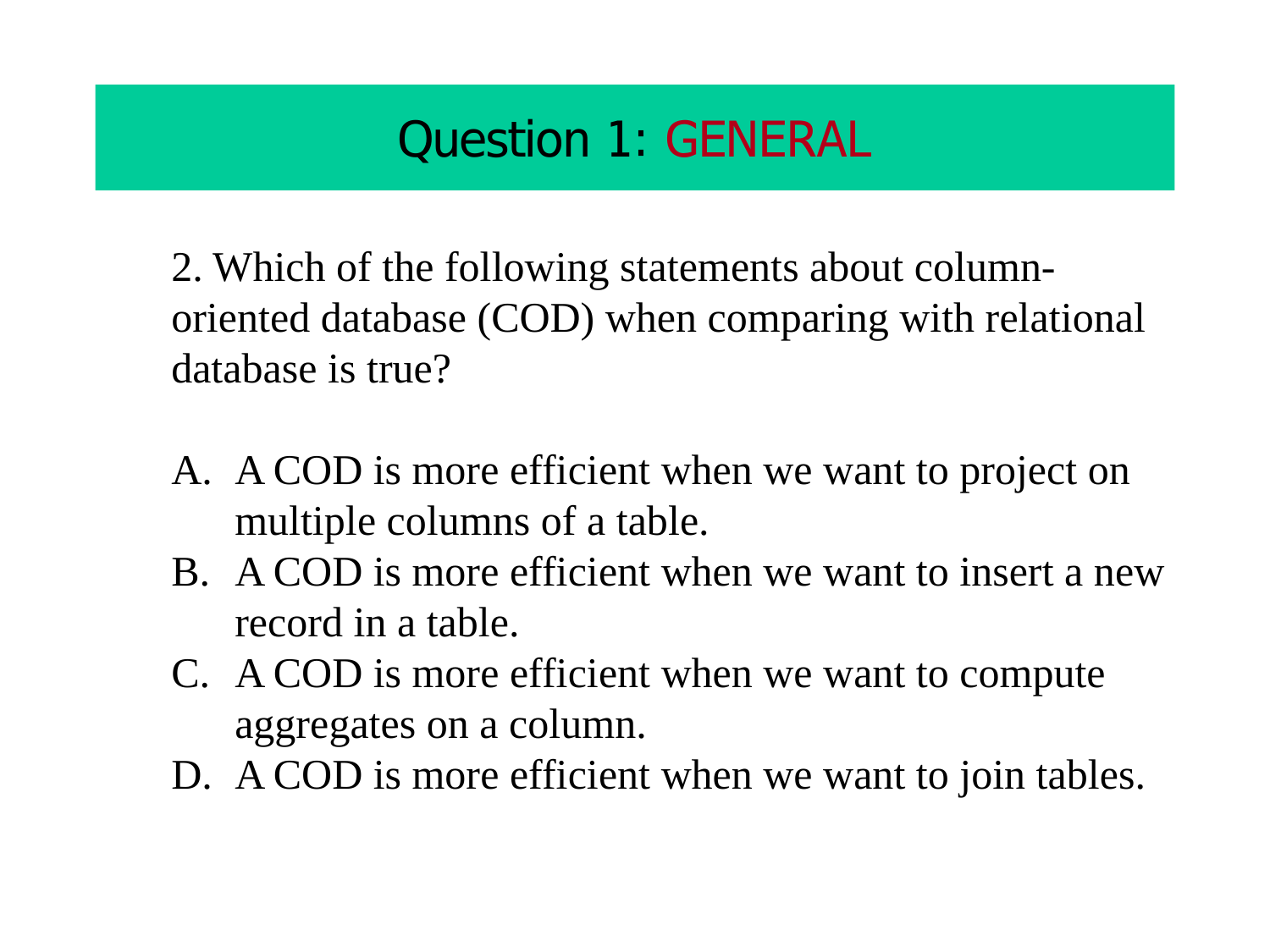

# Question 1: GENERAL
2. Which of the following statements about column-oriented database (COD) when comparing with relational database is true?

A COD is more efficient when we want to project on multiple columns of a table.
A COD is more efficient when we want to insert a new record in a table.
A COD is more efficient when we want to compute aggregates on a column.
A COD is more efficient when we want to join tables.